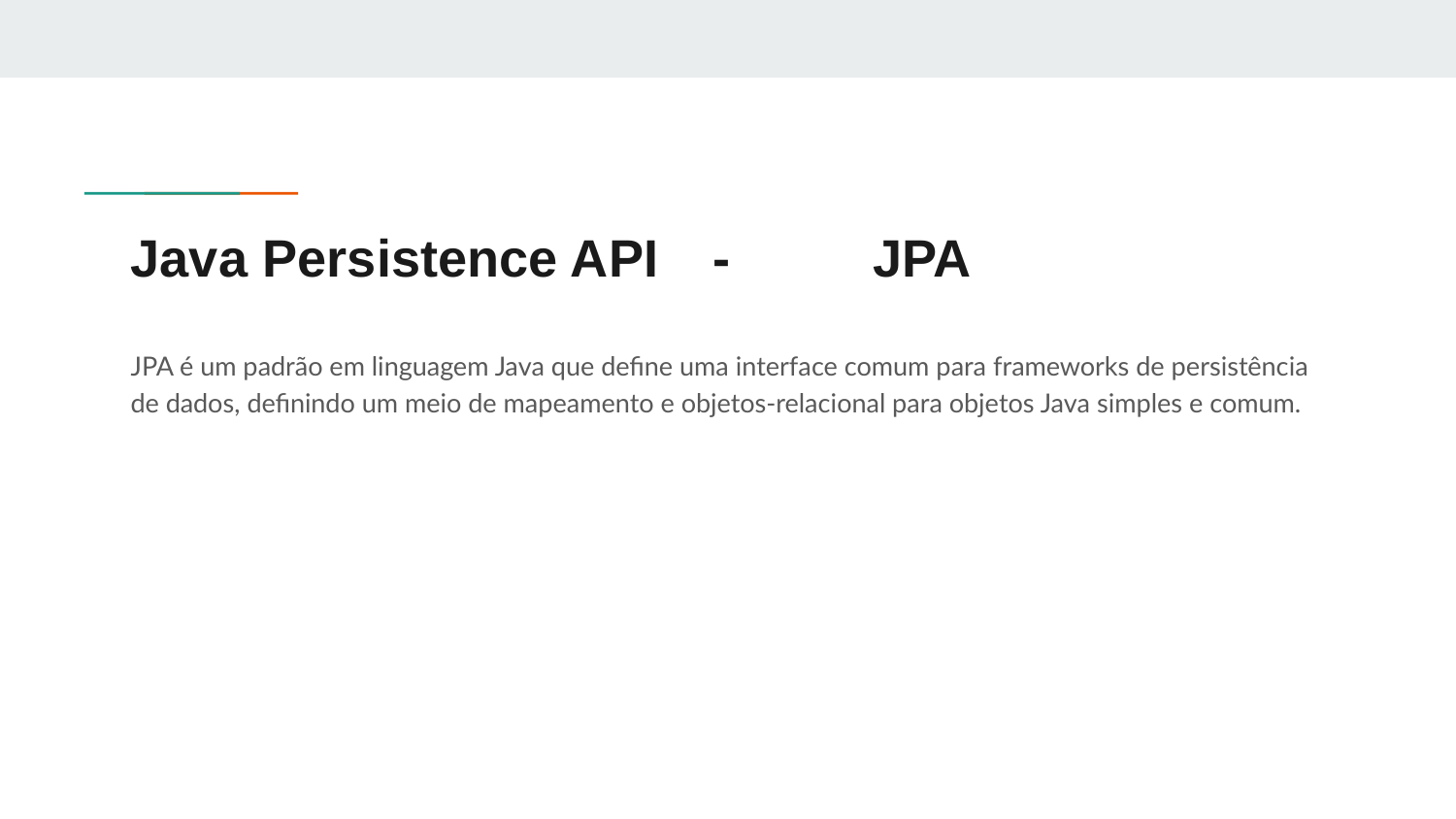

# Java Persistence API 	- 	 JPA
JPA é um padrão em linguagem Java que define uma interface comum para frameworks de persistência de dados, definindo um meio de mapeamento e objetos-relacional para objetos Java simples e comum.